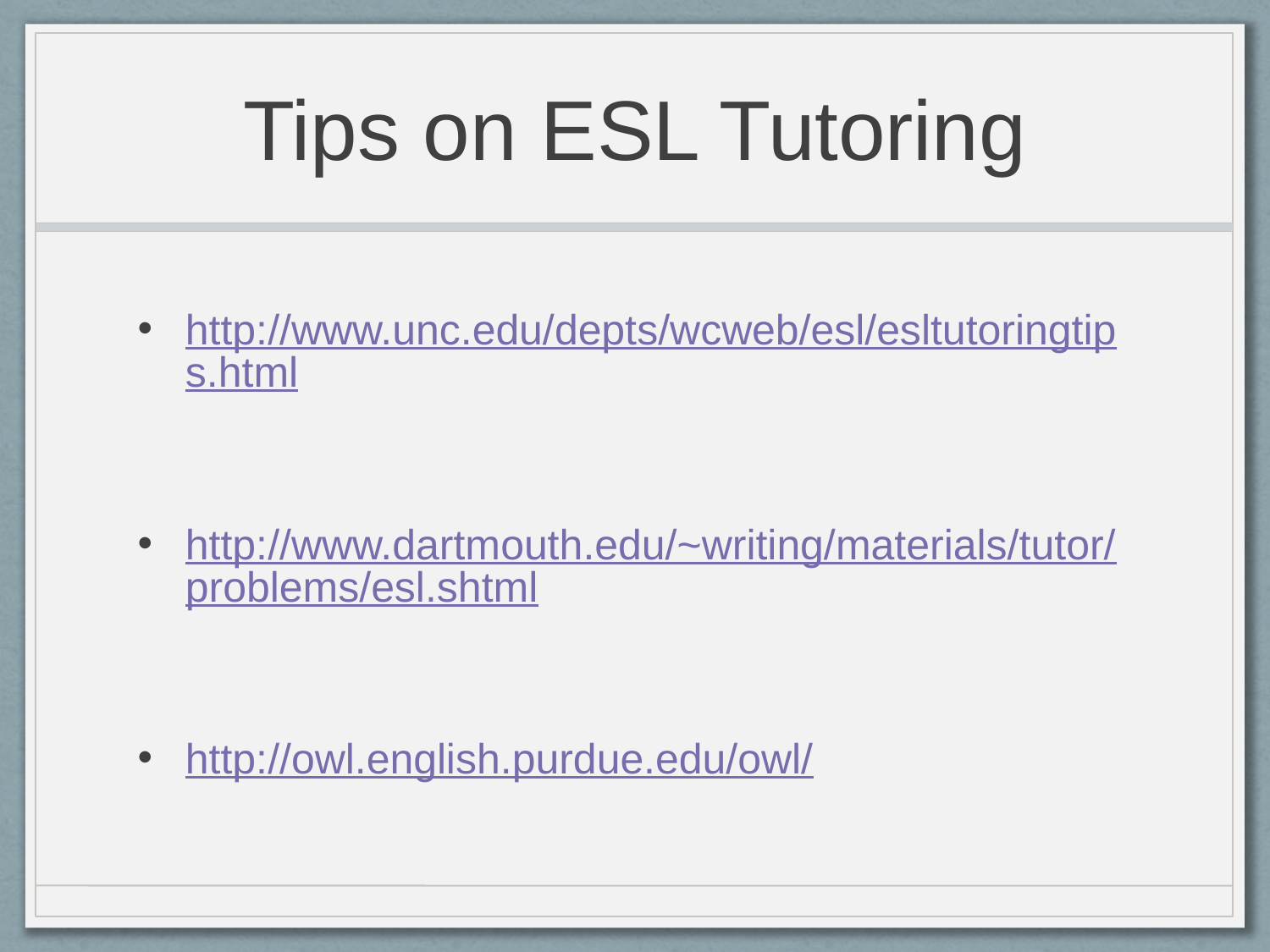

# Tips on ESL Tutoring
http://www.unc.edu/depts/wcweb/esl/esltutoringtips.html

http://www.dartmouth.edu/~writing/materials/tutor/problems/esl.shtml

http://owl.english.purdue.edu/owl/